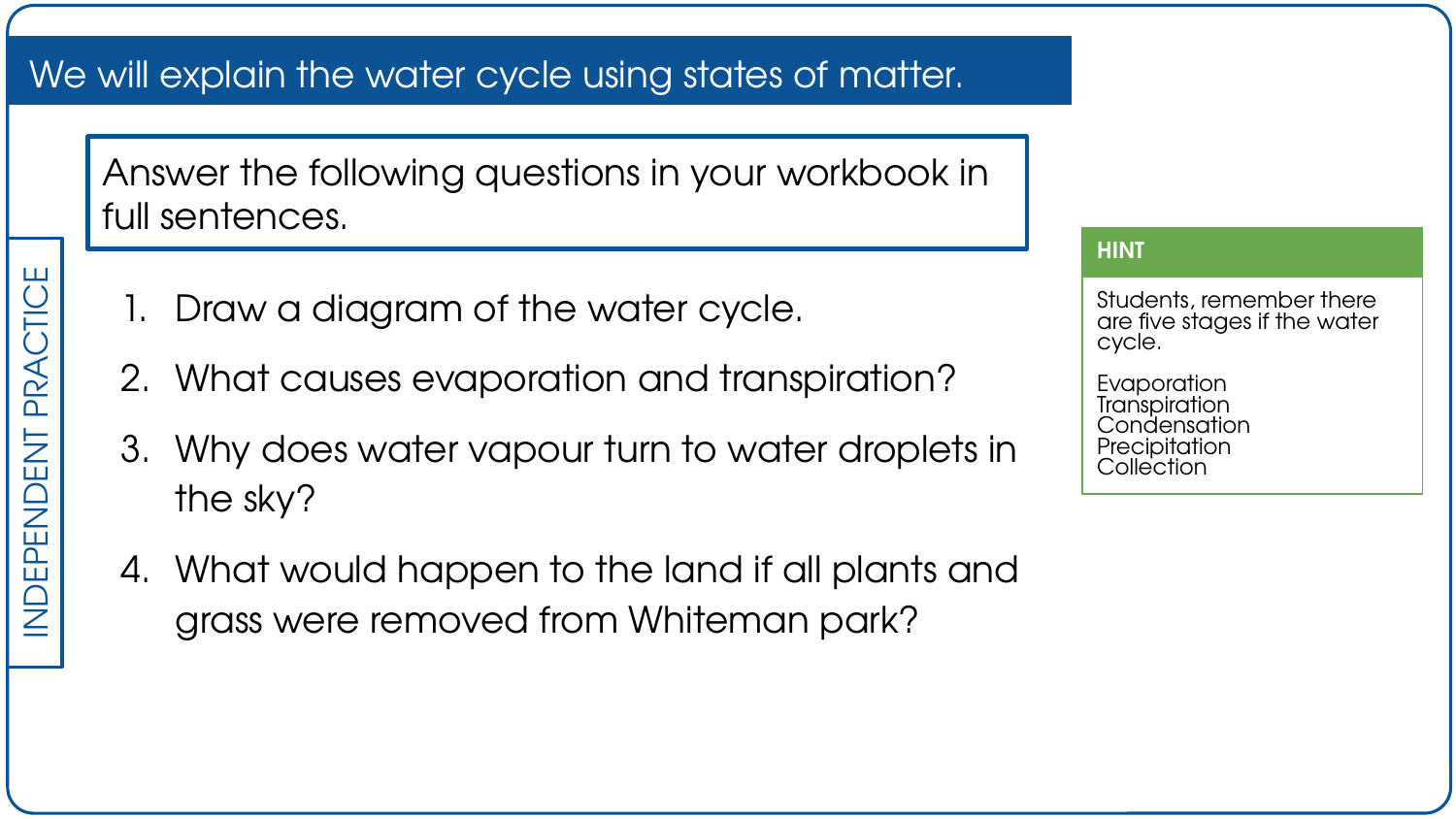

We will explain the water cycle using states of matter.
Answer the following questions in your workbook in full sentences.
| HINT |
| --- |
| Students, remember there are five stages if the water cycle. Evaporation Transpiration Condensation Precipitation Collection |
Draw a diagram of the water cycle.
What causes evaporation and transpiration?
Why does water vapour turn to water droplets in the sky?
What would happen to the land if all plants and grass were removed from Whiteman park?